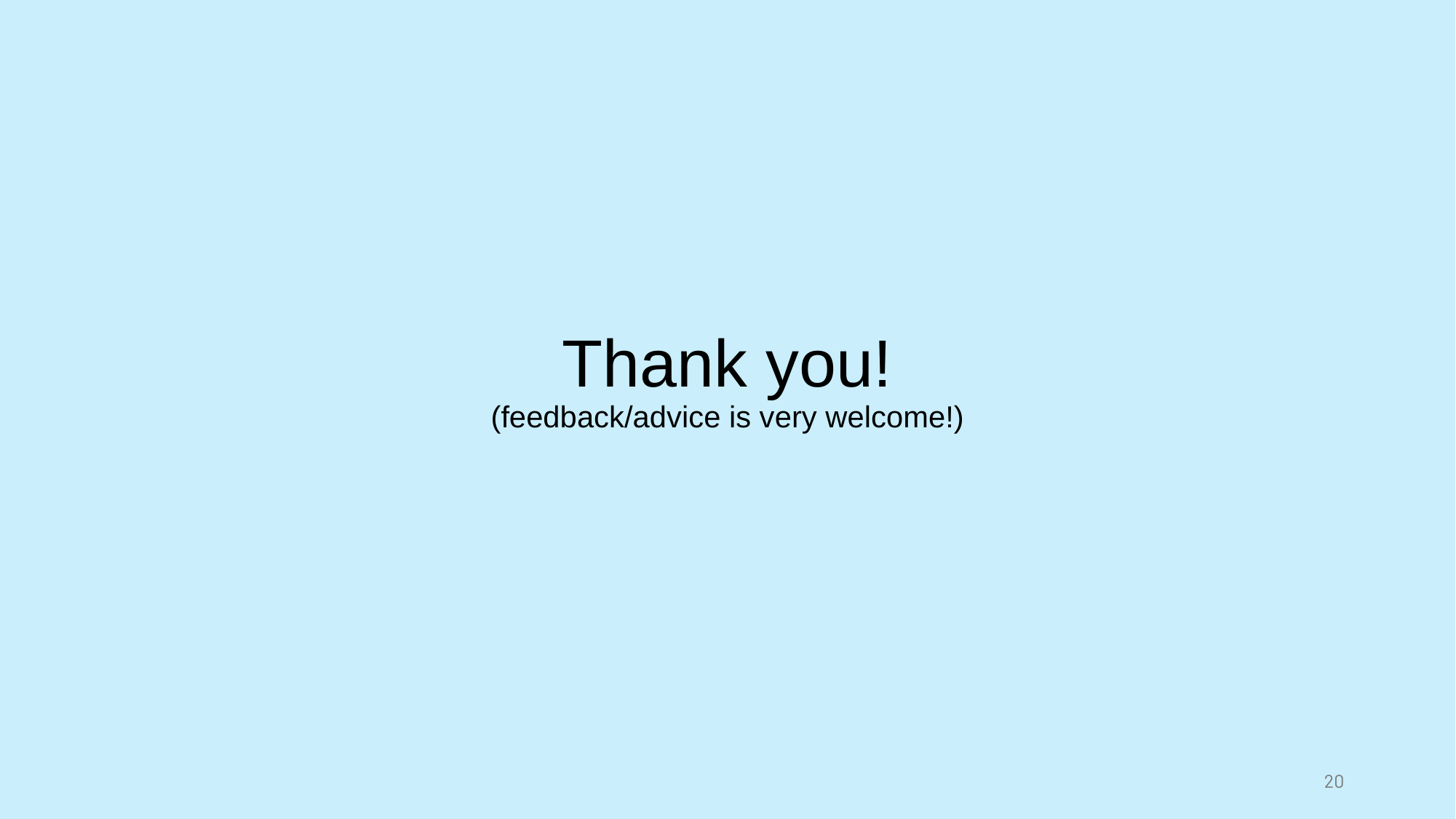

# Thank you! (feedback/advice is very welcome!)
20